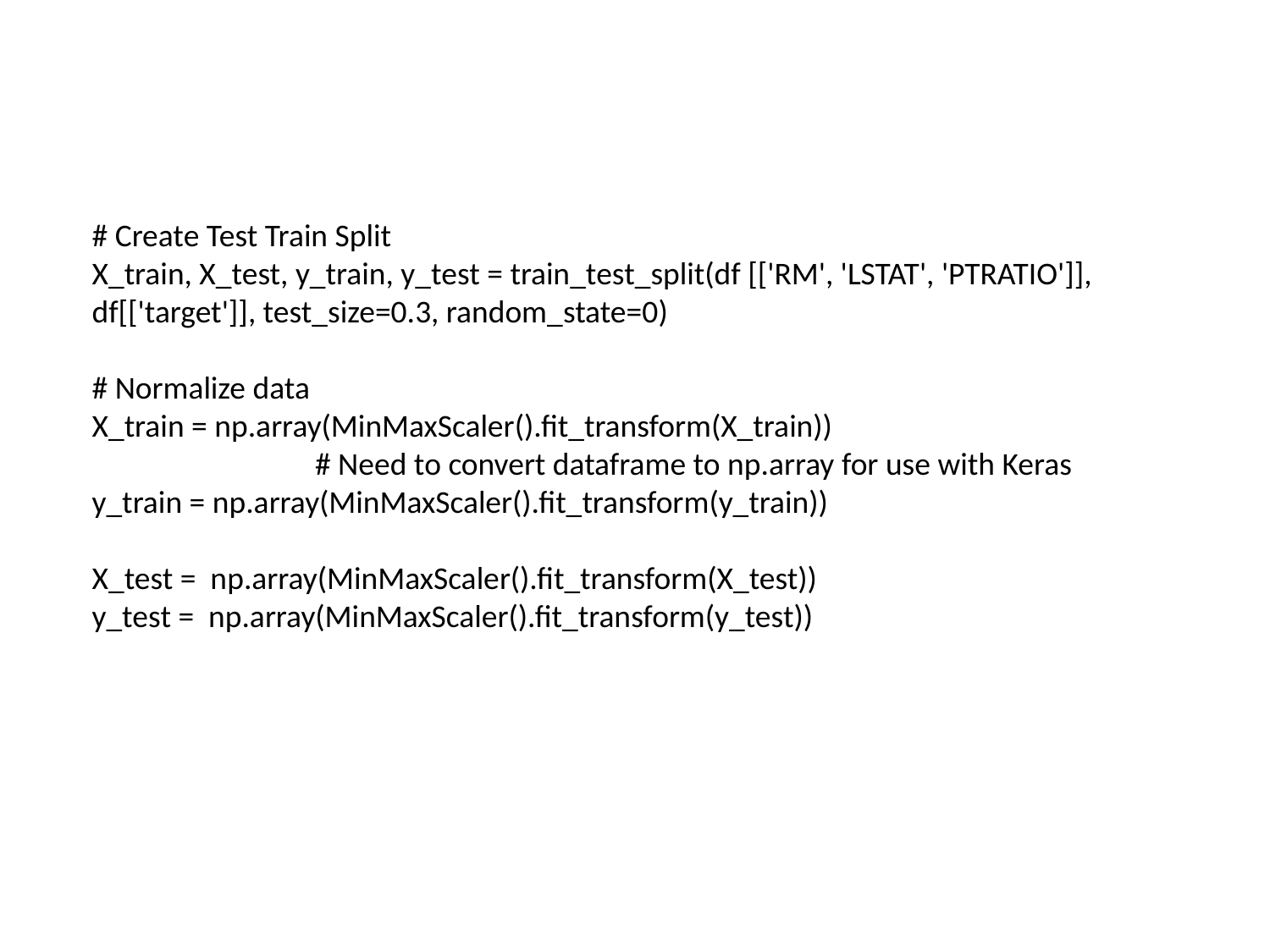

# Create Test Train Split
X_train, X_test, y_train, y_test = train_test_split(df [['RM', 'LSTAT', 'PTRATIO']], df[['target']], test_size=0.3, random_state=0)

# Normalize data
X_train = np.array(MinMaxScaler().fit_transform(X_train))
                               # Need to convert dataframe to np.array for use with Keras
y_train = np.array(MinMaxScaler().fit_transform(y_train))

X_test =  np.array(MinMaxScaler().fit_transform(X_test))
y_test =  np.array(MinMaxScaler().fit_transform(y_test))